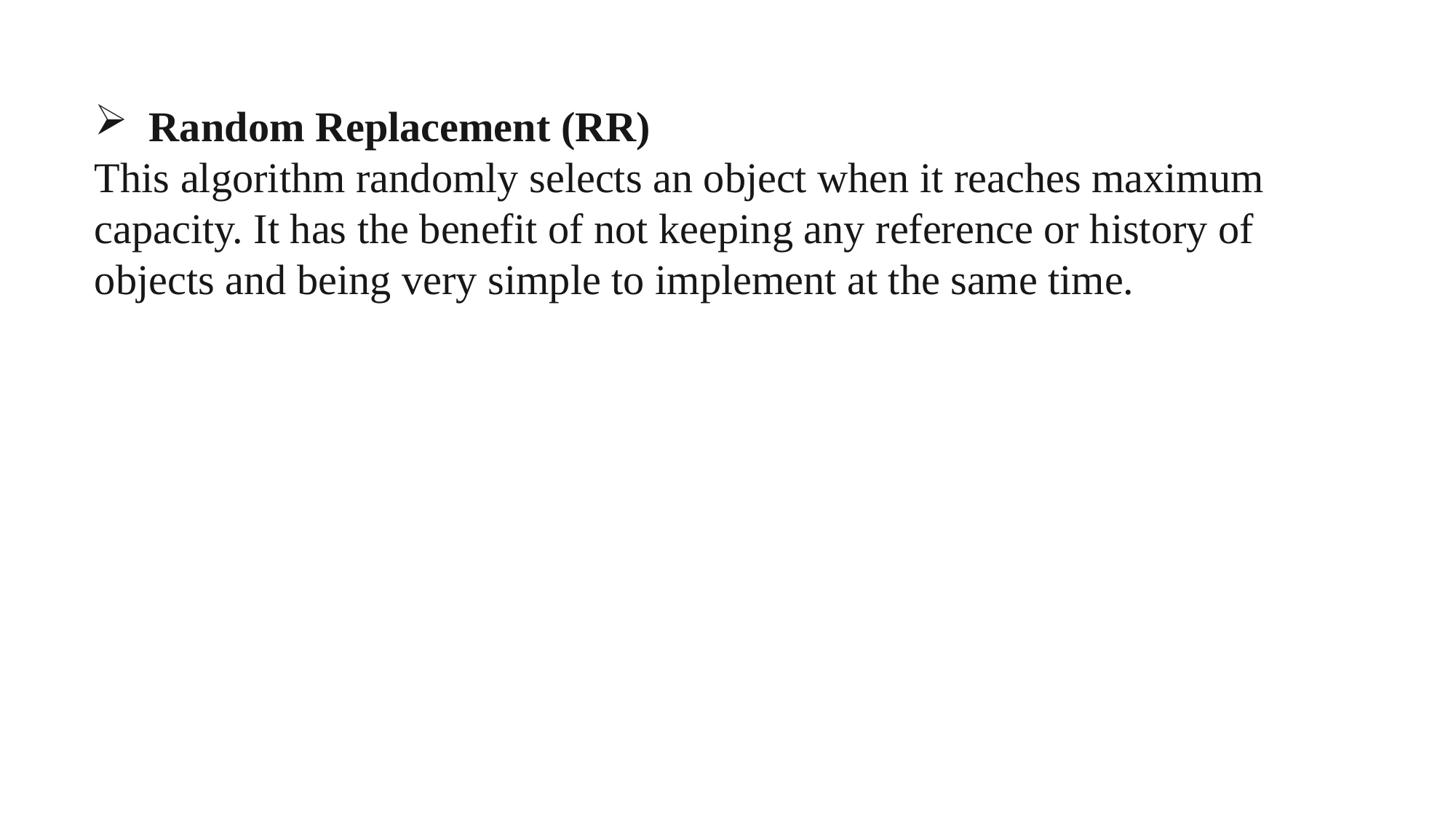

Random Replacement (RR)
This algorithm randomly selects an object when it reaches maximum capacity. It has the benefit of not keeping any reference or history of objects and being very simple to implement at the same time.